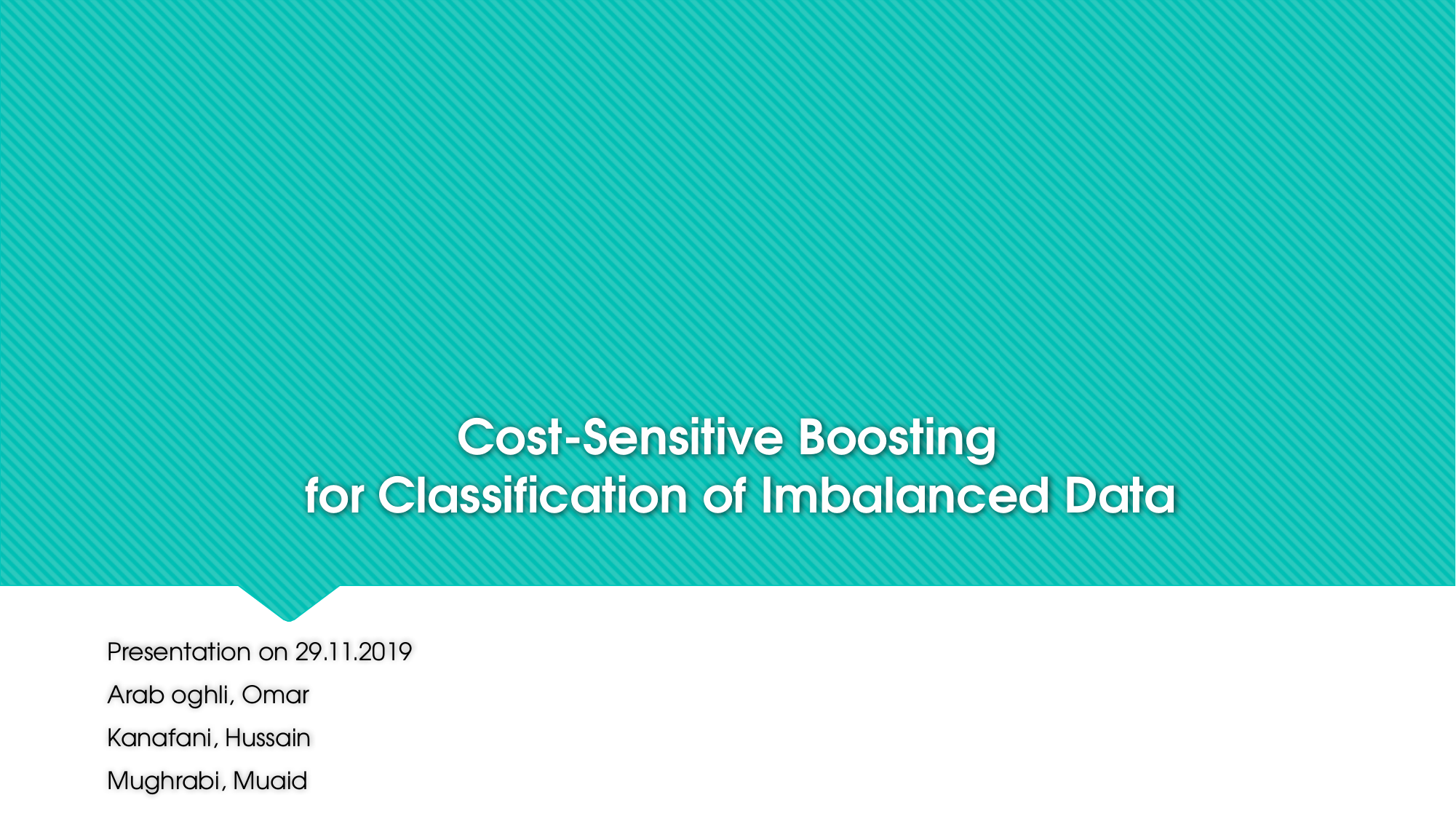

# Cost-Sensitive Boosting   for Classification of Imbalanced Data
Presentation on 29.11.2019
Arab oghli, Omar
Kanafani, Hussain
Mughrabi, Muaid